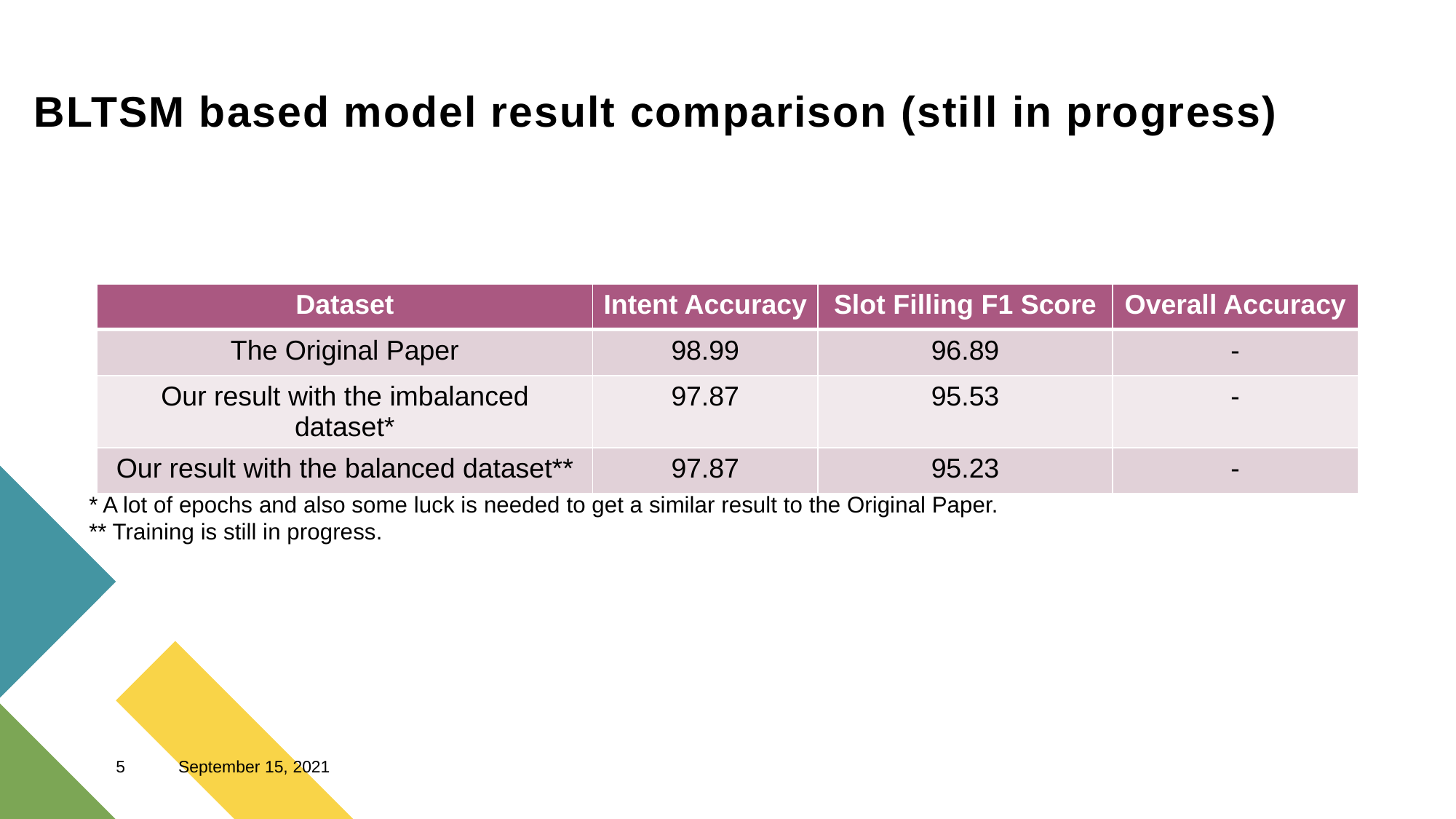

# BLTSM based model result comparison (still in progress)

| Dataset | Intent Accuracy | Slot Filling F1 Score | Overall Accuracy |
| --- | --- | --- | --- |
| The Original Paper | 98.99 | 96.89 | - |
| Our result with the imbalanced dataset\* | 97.87 | 95.53 | - |
| Our result with the balanced dataset\*\* | 97.87 | 95.23 | - |
* A lot of epochs and also some luck is needed to get a similar result to the Original Paper.
** Training is still in progress.
September 15, 2021
5